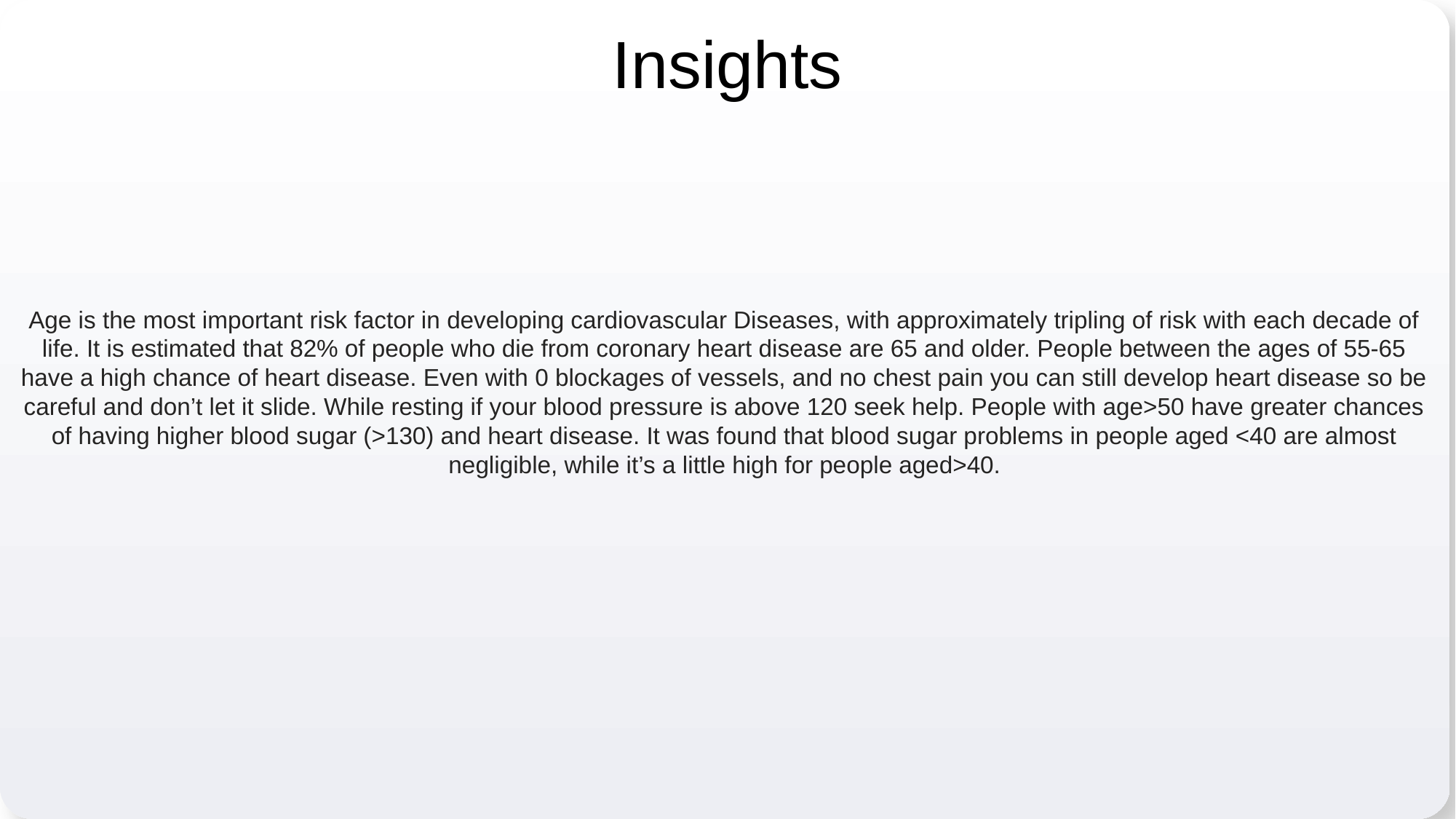

Age is the most important risk factor in developing cardiovascular Diseases, with approximately tripling of risk with each decade of life. It is estimated that 82% of people who die from coronary heart disease are 65 and older. People between the ages of 55-65 have a high chance of heart disease. Even with 0 blockages of vessels, and no chest pain you can still develop heart disease so be careful and don’t let it slide. While resting if your blood pressure is above 120 seek help. People with age>50 have greater chances of having higher blood sugar (>130) and heart disease. It was found that blood sugar problems in people aged <40 are almost negligible, while it’s a little high for people aged>40.

Insights